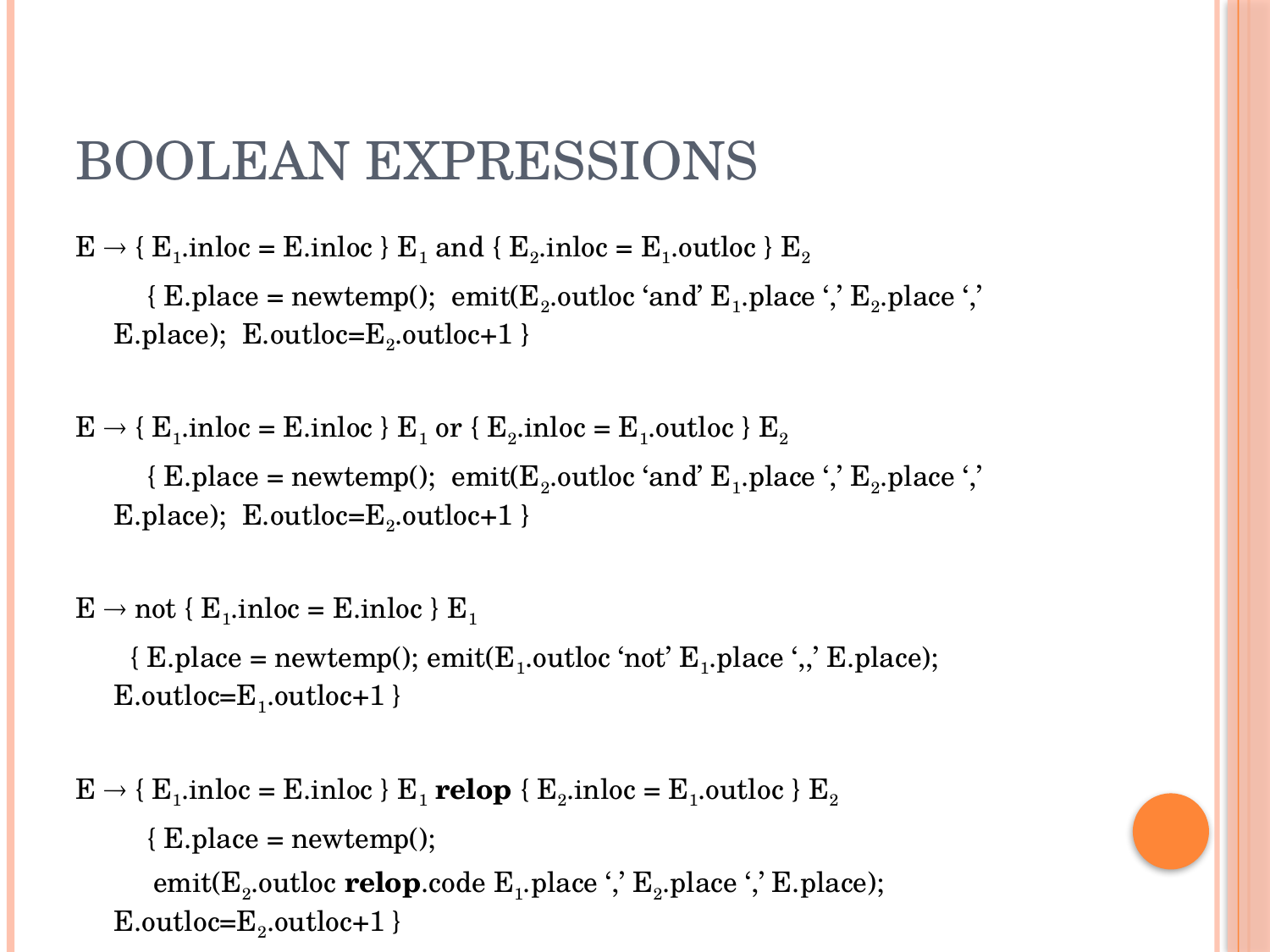

# Boolean Expressions
E → { E1.inloc = E.inloc } E1 and { E2.inloc = E1.outloc } E2
         { E.place = newtemp();  emit(E2.outloc ‘and’ E1.place ‘,’ E2.place ‘,’ E.place);  E.outloc=E2.outloc+1 }

E → { E1.inloc = E.inloc } E1 or { E2.inloc = E1.outloc } E2
         { E.place = newtemp();  emit(E2.outloc ‘and’ E1.place ‘,’ E2.place ‘,’ E.place);  E.outloc=E2.outloc+1 }

E → not { E1.inloc = E.inloc } E1
	  { E.place = newtemp(); emit(E1.outloc ‘not’ E1.place ‘,,’ E.place); E.outloc=E1.outloc+1 }

E → { E1.inloc = E.inloc } E1 relop { E2.inloc = E1.outloc } E2
         { E.place = newtemp();
	     emit(E2.outloc relop.code E1.place ‘,’ E2.place ‘,’ E.place);  E.outloc=E2.outloc+1 }

72